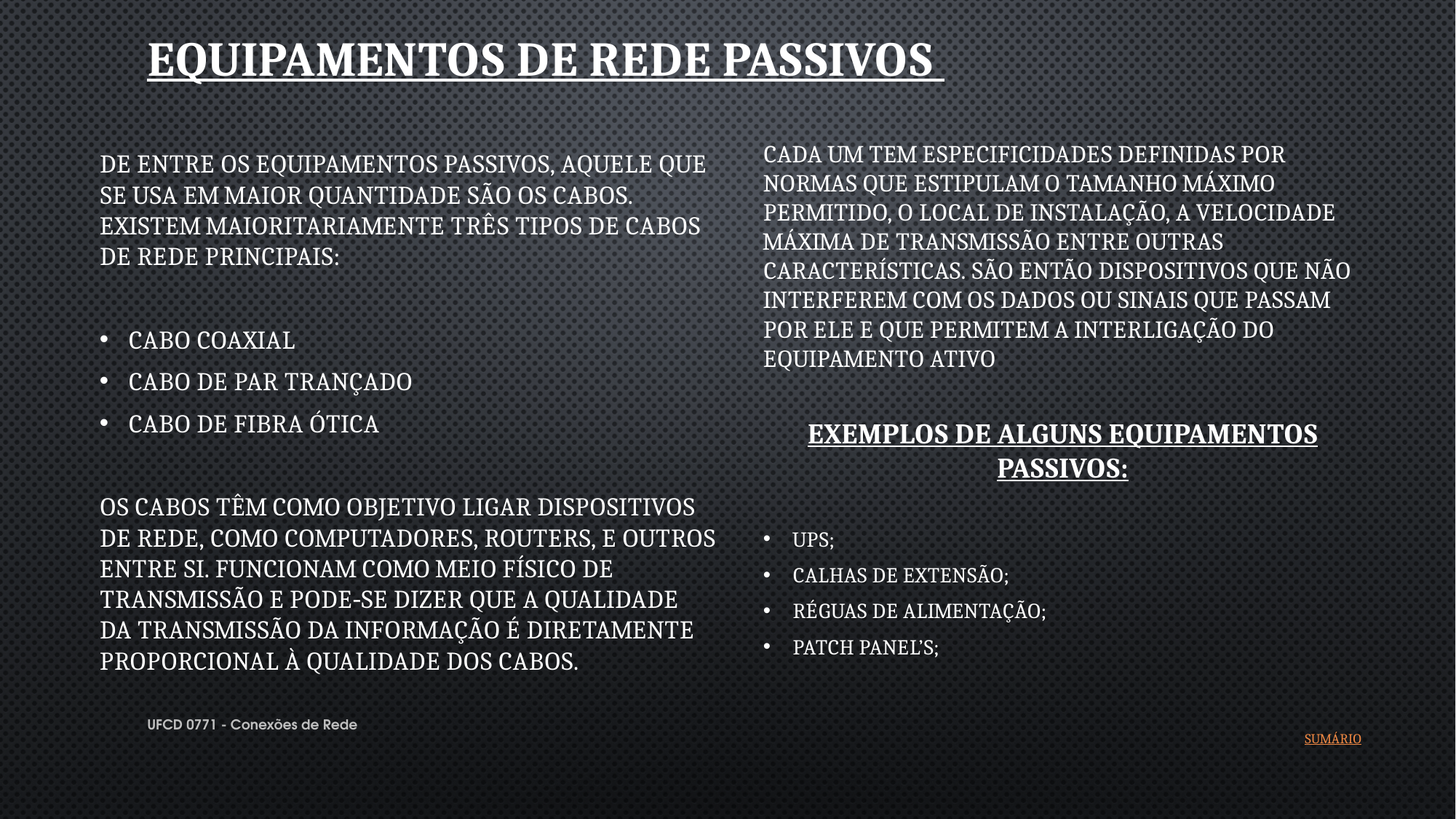

# Equipamentos de rede passivos
Cada um tem especificidades definidas por normas que estipulam o tamanho máximo permitido, o local de instalação, a velocidade máxima de transmissão entre outras características. São então dispositivos que não interferem com os dados ou sinais que passam por ele e que permitem a interligação do equipamento ativo

Exemplos de alguns Equipamentos Passivos:

Ups;
Calhas de Extensão;
Réguas de Alimentação;
Patch Panel’s;
De entre os Equipamentos Passivos, aquele que se usa em maior quantidade são os cabos. Existem maioritariamente três tipos de cabos de rede principais:

Cabo coaxial
Cabo de par trançado
Cabo de fibra ótica

Os cabos têm como objetivo ligar dispositivos de rede, como computadores, routers, e outros entre si. Funcionam como meio físico de transmissão e pode‐se dizer que a qualidade da transmissão da informação é diretamente proporcional à qualidade dos cabos.

UFCD 0771 - Conexões de Rede
SUMÁRIO